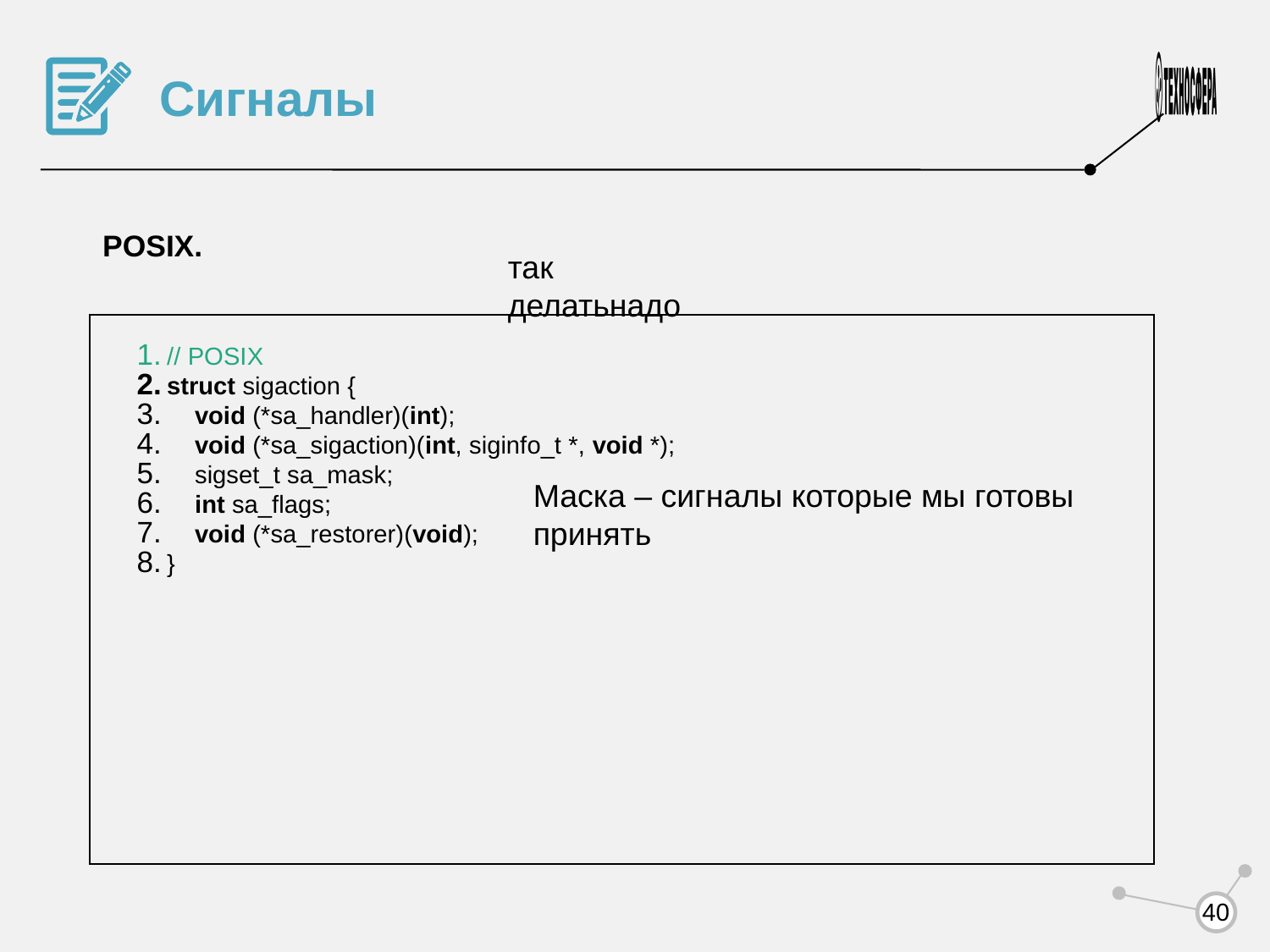

Сигналы
POSIX.
так делатьнадо
// POSIX
struct sigaction {
    void (*sa_handler)(int);
    void (*sa_sigaction)(int, siginfo_t *, void *);
    sigset_t sa_mask;
    int sa_flags;
    void (*sa_restorer)(void);
}
Маска – сигналы которые мы готовы принять
40